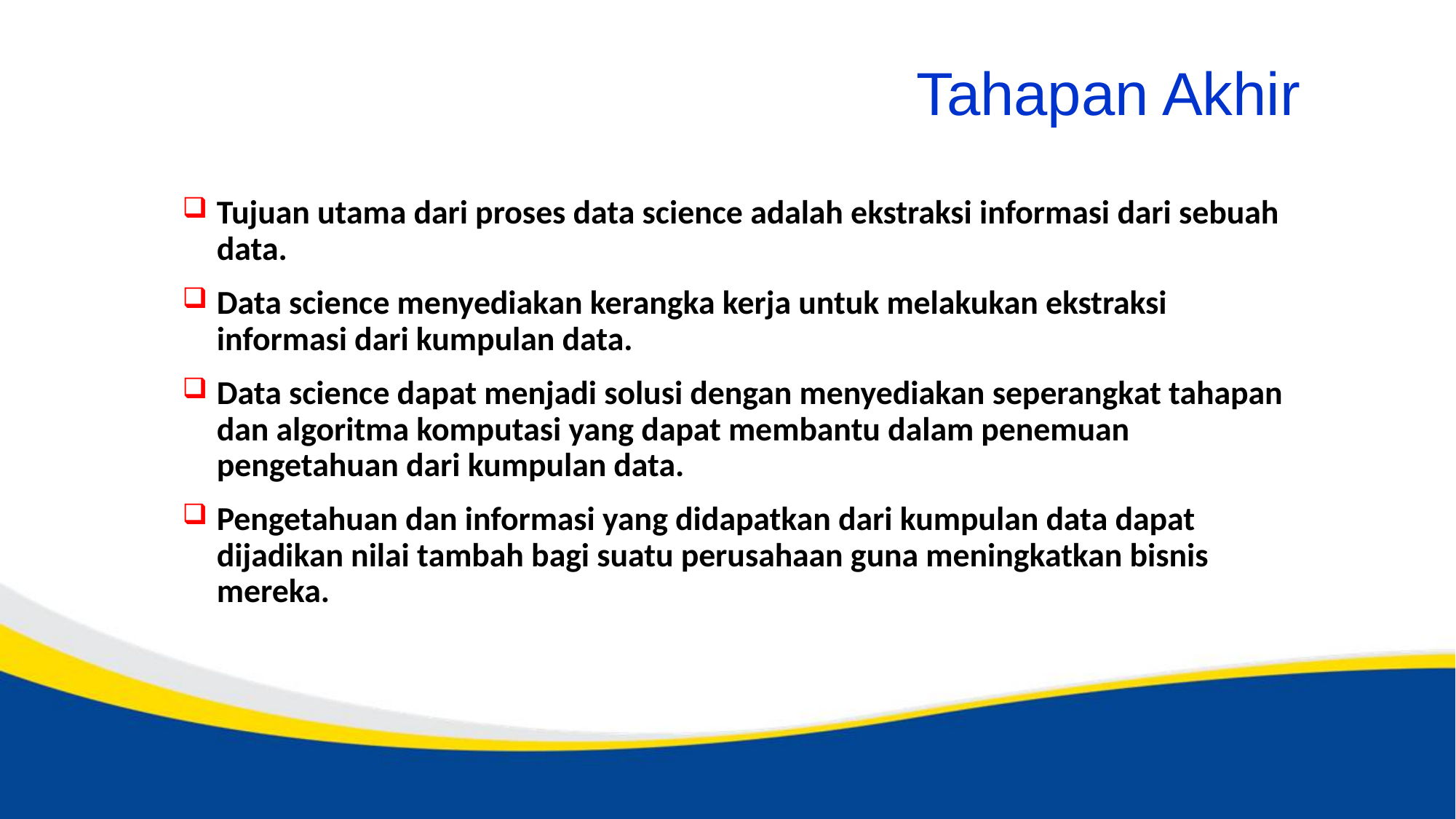

# Tahapan Akhir
Tujuan utama dari proses data science adalah ekstraksi informasi dari sebuah data.
Data science menyediakan kerangka kerja untuk melakukan ekstraksi informasi dari kumpulan data.
Data science dapat menjadi solusi dengan menyediakan seperangkat tahapan dan algoritma komputasi yang dapat membantu dalam penemuan pengetahuan dari kumpulan data.
Pengetahuan dan informasi yang didapatkan dari kumpulan data dapat dijadikan nilai tambah bagi suatu perusahaan guna meningkatkan bisnis mereka.